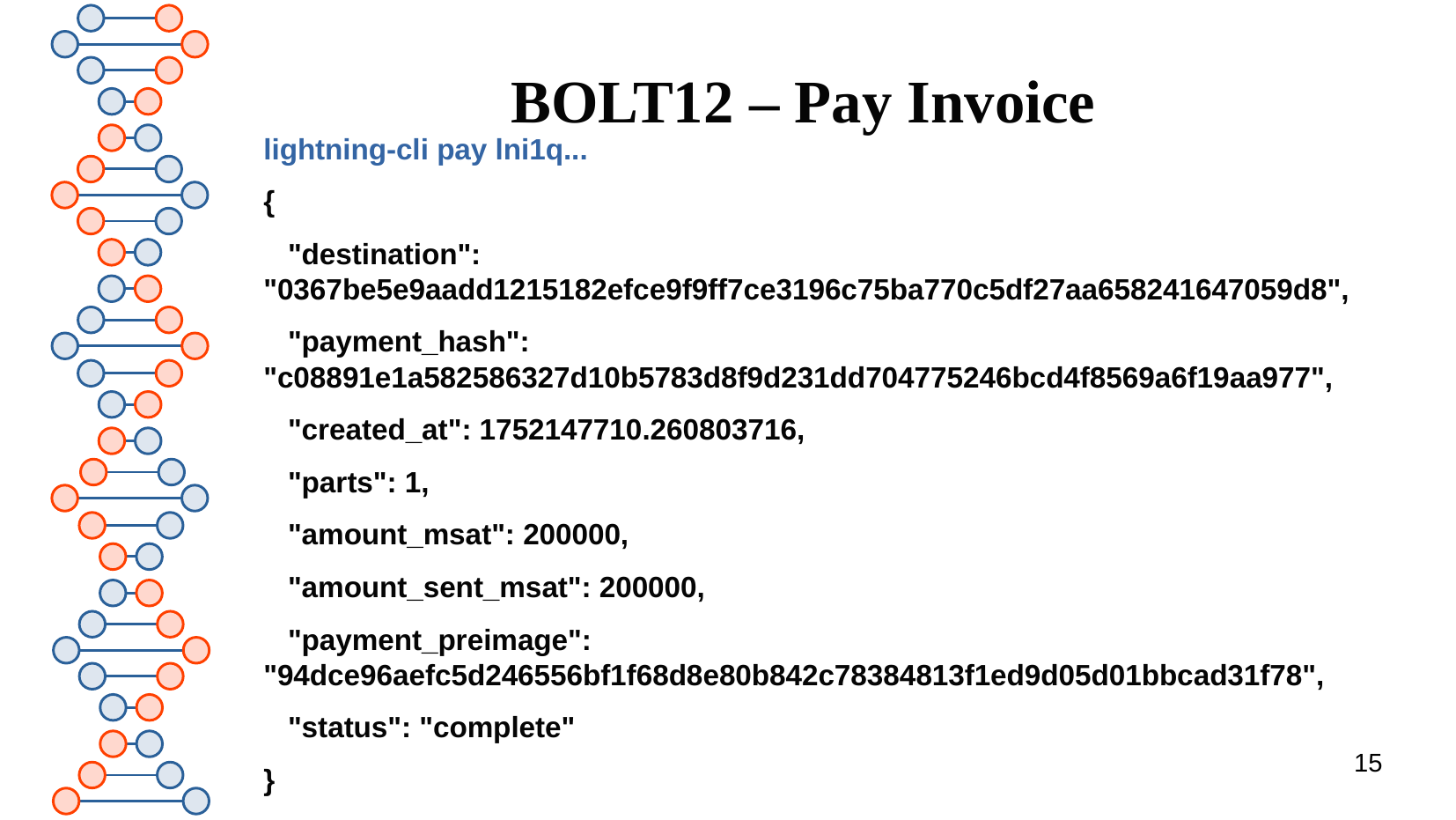

# BOLT12 – Pay Invoice
lightning-cli pay lni1q...
{
   "destination": "0367be5e9aadd1215182efce9f9ff7ce3196c75ba770c5df27aa658241647059d8",
   "payment_hash": "c08891e1a582586327d10b5783d8f9d231dd704775246bcd4f8569a6f19aa977",
   "created_at": 1752147710.260803716,
   "parts": 1,
   "amount_msat": 200000,
   "amount_sent_msat": 200000,
   "payment_preimage": "94dce96aefc5d246556bf1f68d8e80b842c78384813f1ed9d05d01bbcad31f78",
   "status": "complete"
}

15